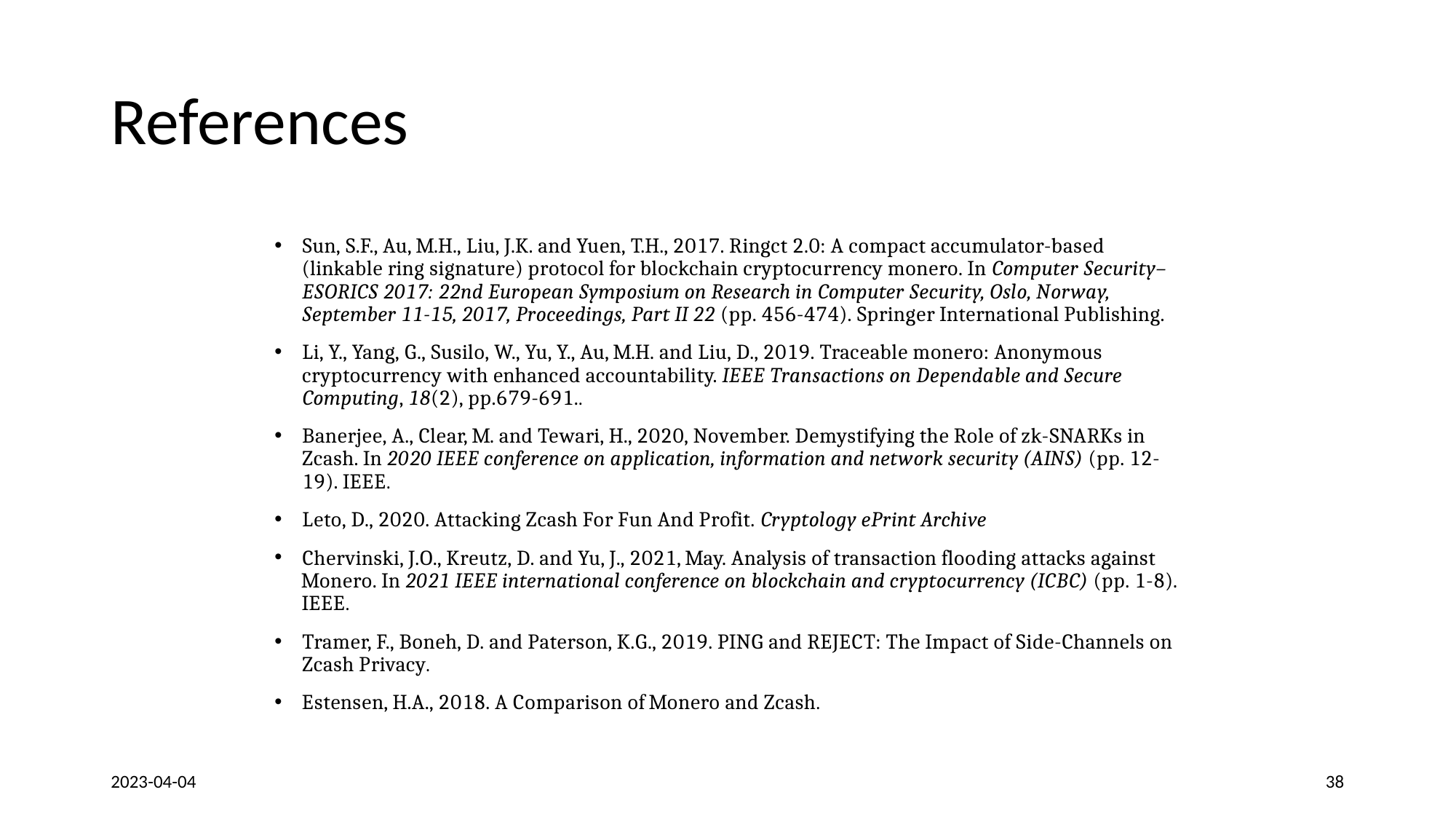

# References
Sun, S.F., Au, M.H., Liu, J.K. and Yuen, T.H., 2017. Ringct 2.0: A compact accumulator-based (linkable ring signature) protocol for blockchain cryptocurrency monero. In Computer Security–ESORICS 2017: 22nd European Symposium on Research in Computer Security, Oslo, Norway, September 11-15, 2017, Proceedings, Part II 22 (pp. 456-474). Springer International Publishing.
Li, Y., Yang, G., Susilo, W., Yu, Y., Au, M.H. and Liu, D., 2019. Traceable monero: Anonymous cryptocurrency with enhanced accountability. IEEE Transactions on Dependable and Secure Computing, 18(2), pp.679-691..
Banerjee, A., Clear, M. and Tewari, H., 2020, November. Demystifying the Role of zk-SNARKs in Zcash. In 2020 IEEE conference on application, information and network security (AINS) (pp. 12-19). IEEE.
Leto, D., 2020. Attacking Zcash For Fun And Profit. Cryptology ePrint Archive
Chervinski, J.O., Kreutz, D. and Yu, J., 2021, May. Analysis of transaction flooding attacks against Monero. In 2021 IEEE international conference on blockchain and cryptocurrency (ICBC) (pp. 1-8). IEEE.
Tramer, F., Boneh, D. and Paterson, K.G., 2019. PING and REJECT: The Impact of Side-Channels on Zcash Privacy.
Estensen, H.A., 2018. A Comparison of Monero and Zcash.

2023-04-04
38